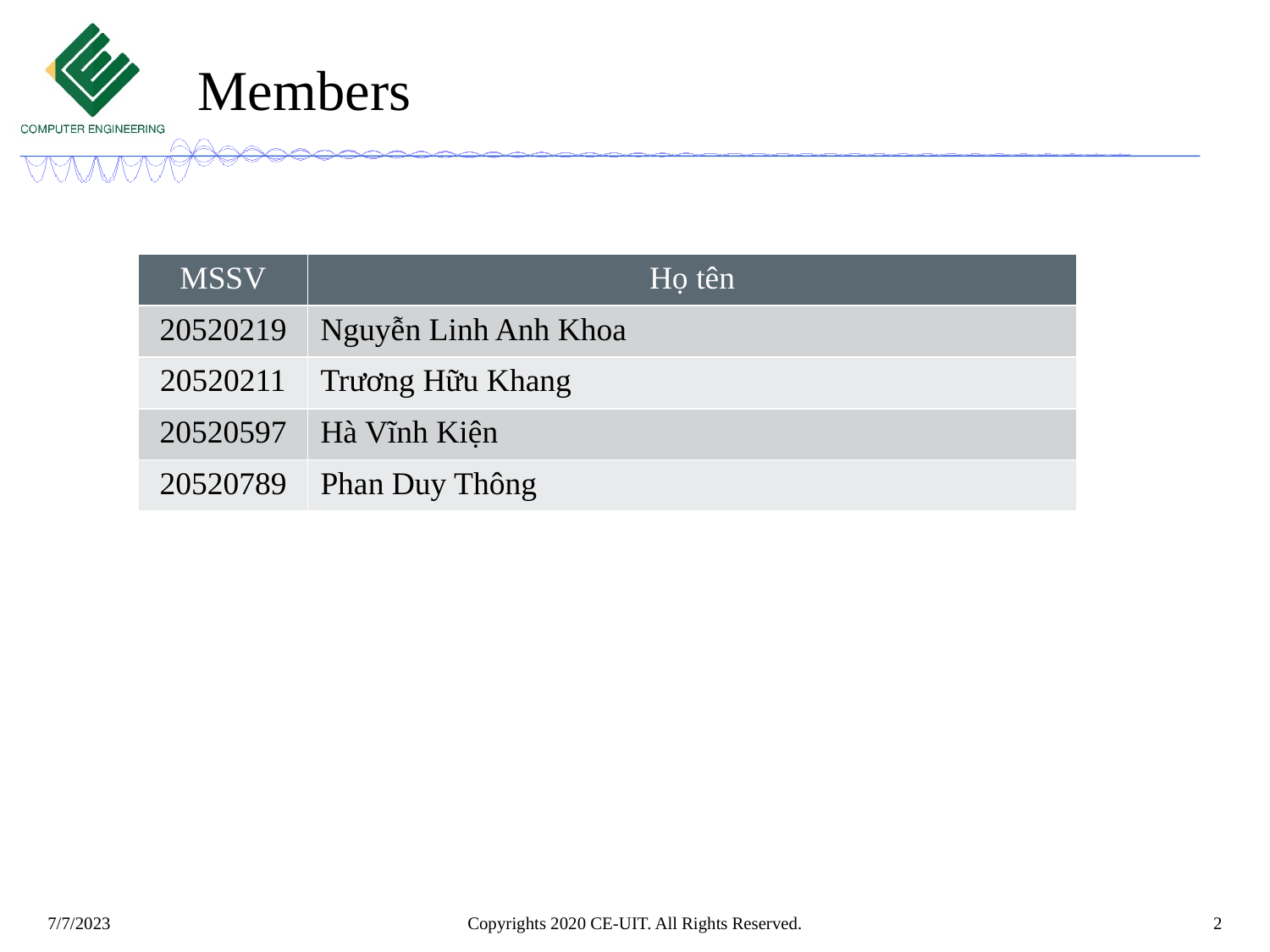

# Members
| MSSV | Họ tên |
| --- | --- |
| 20520219 | Nguyễn Linh Anh Khoa |
| 20520211 | Trương Hữu Khang |
| 20520597 | Hà Vĩnh Kiện |
| 20520789 | Phan Duy Thông |
Copyrights 2020 CE-UIT. All Rights Reserved.
2
7/7/2023